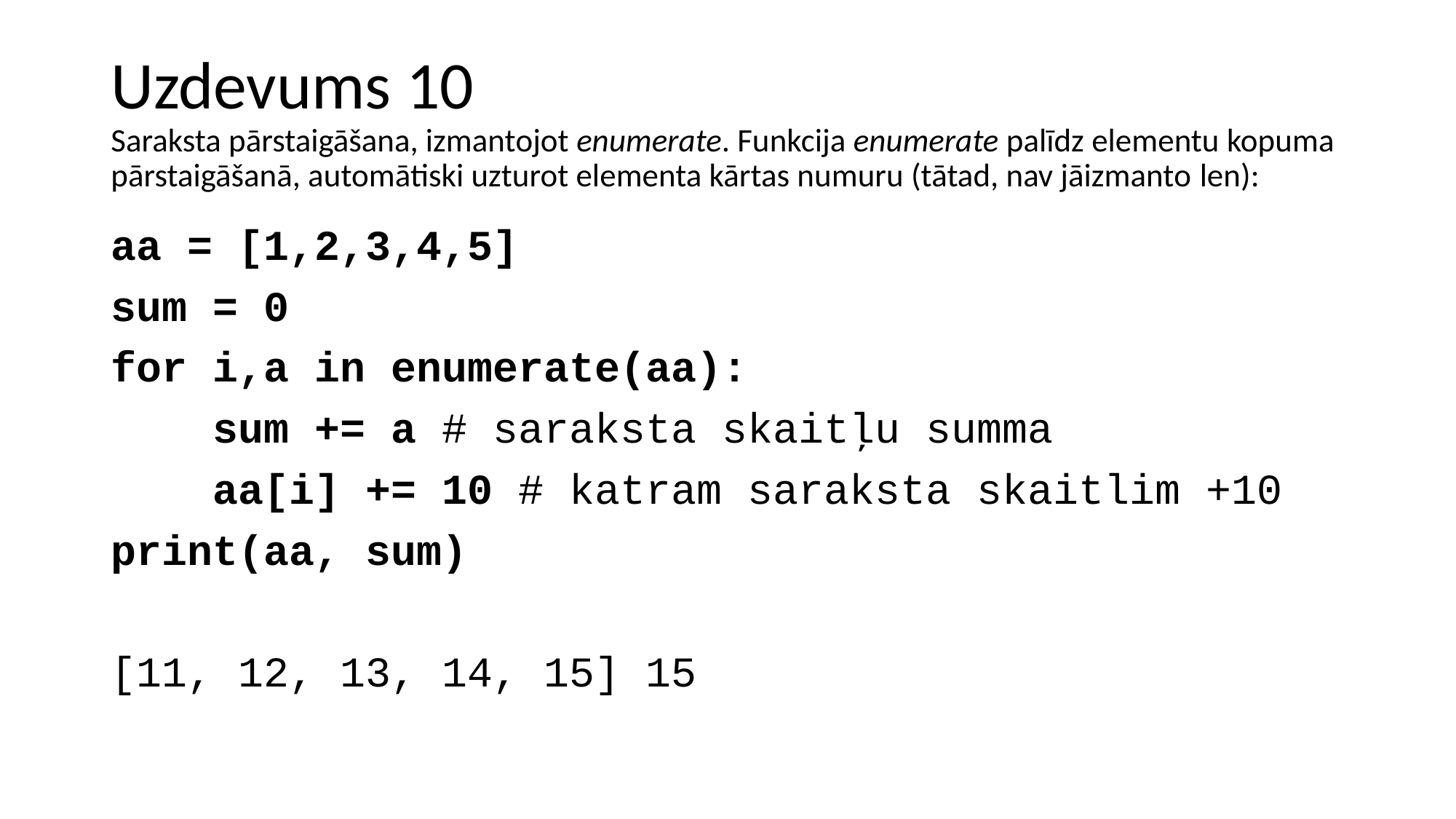

# Uzdevums 10 Saraksta pārstaigāšana, izmantojot enumerate. Funkcija enumerate palīdz elementu kopuma pārstaigāšanā, automātiski uzturot elementa kārtas numuru (tātad, nav jāizmanto len):
aa = [1,2,3,4,5]
sum = 0
for i,a in enumerate(aa):
    sum += a # saraksta skaitļu summa
    aa[i] += 10 # katram saraksta skaitlim +10
print(aa, sum)

[11, 12, 13, 14, 15] 15